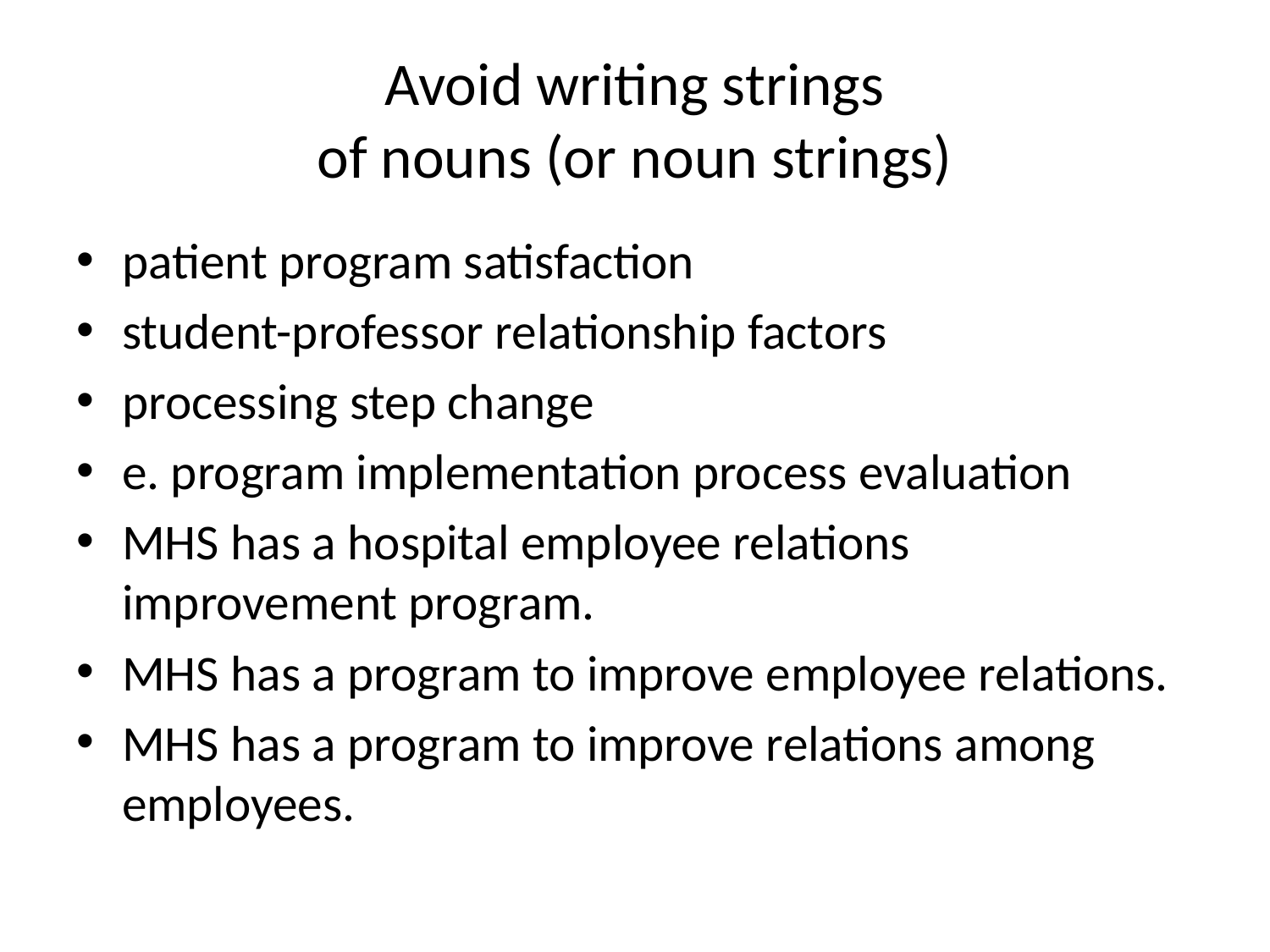

# Avoid writing strings of nouns (or noun strings)
patient program satisfaction
student-professor relationship factors
processing step change
e. program implementation process evaluation
MHS has a hospital employee relations improvement program.
MHS has a program to improve employee relations.
MHS has a program to improve relations among employees.